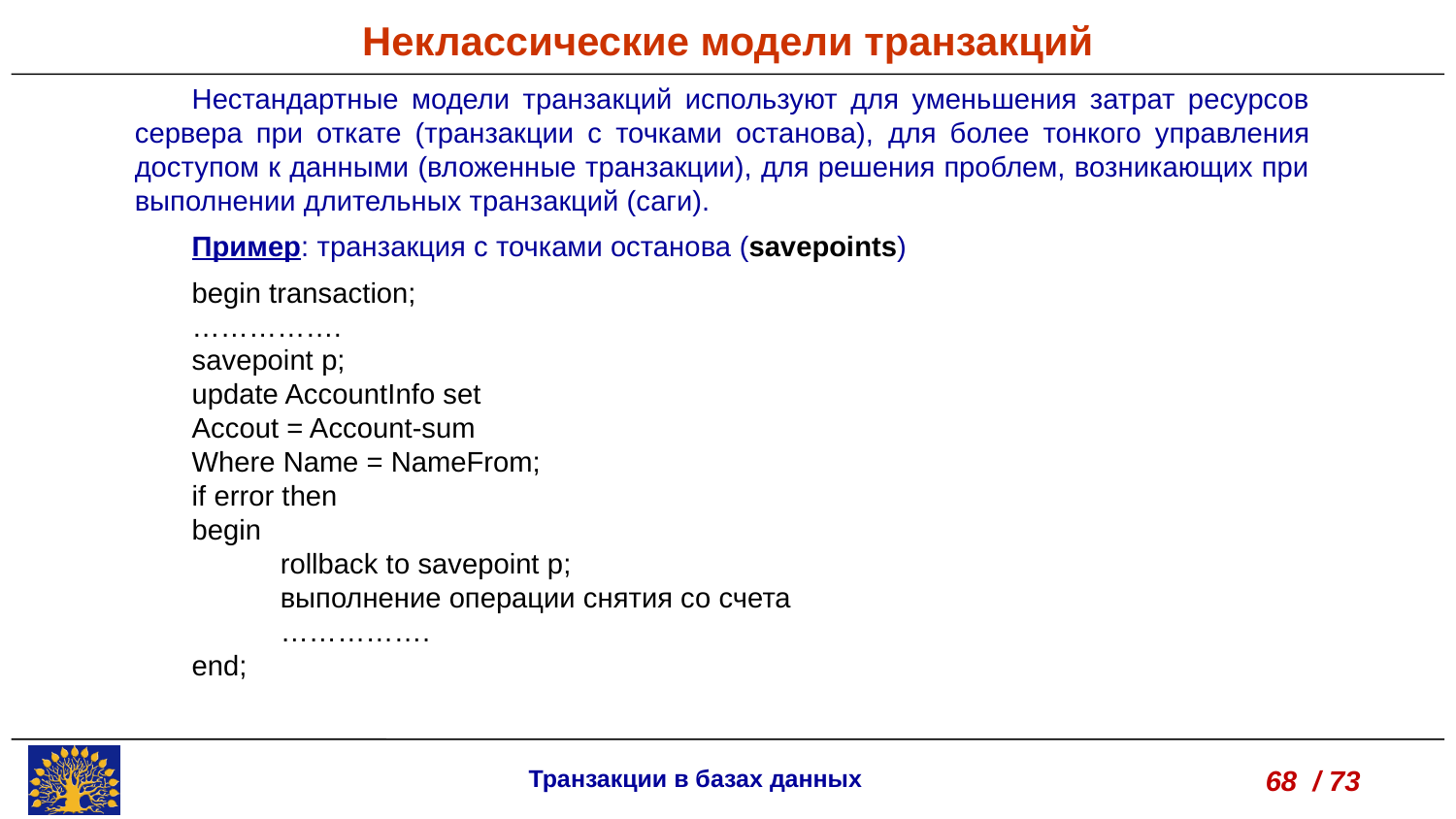

Неклассические модели транзакций
Нестандартные модели транзакций используют для уменьшения затрат ресурсов сервера при откате (транзакции с точками останова), для более тонкого управления доступом к данными (вложенные транзакции), для решения проблем, возникающих при выполнении длительных транзакций (саги).
Пример: транзакция с точками останова (savepoints)
begin transaction;
…………….
savepoint p;
update AccountInfo set
Accout = Account-sum
Where Name = NameFrom;
if error then
begin
	rollback to savepoint p;
	выполнение операции снятия со счета
	…………….
end;